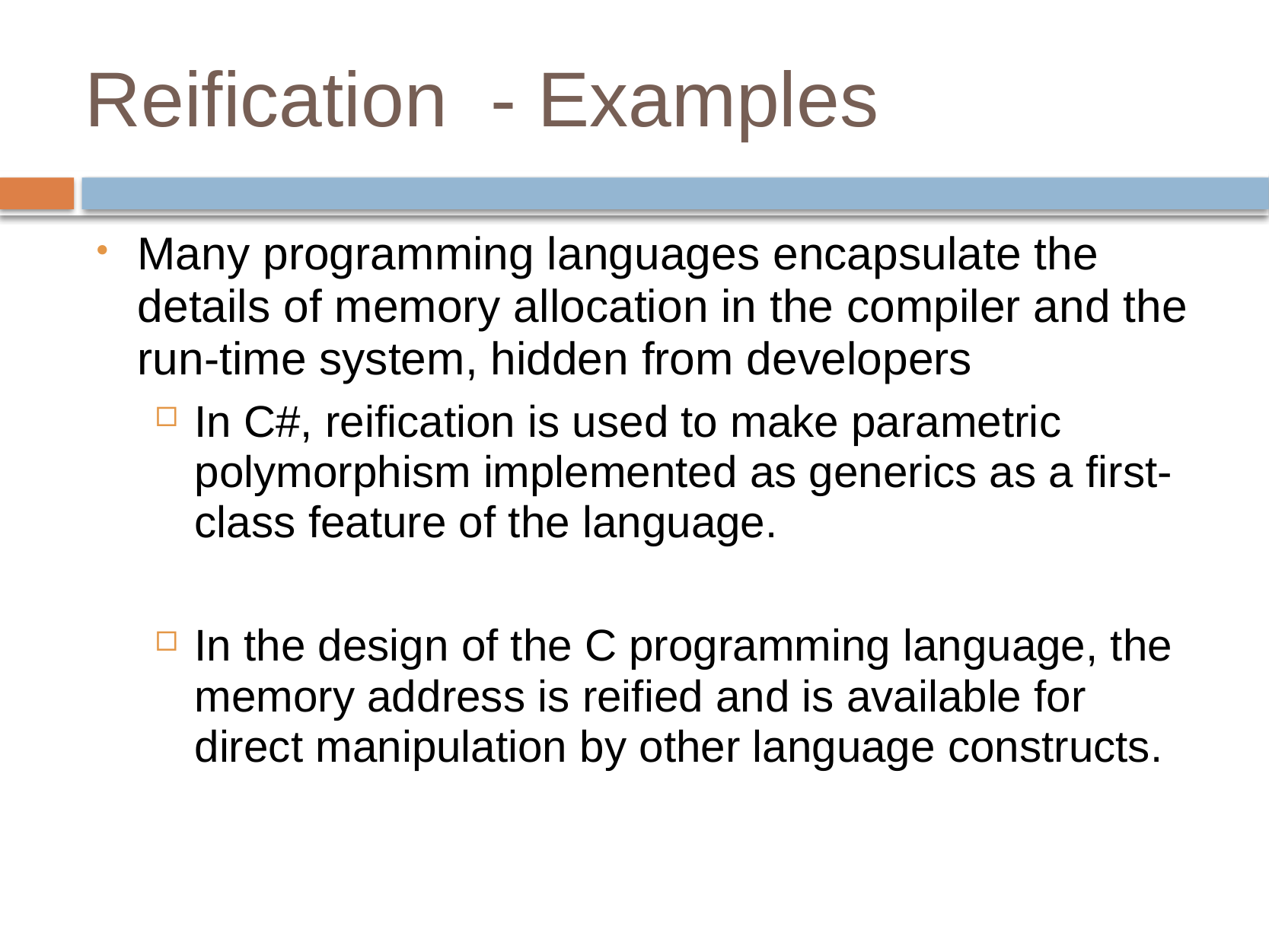

# Reification  - Examples
Many programming languages encapsulate the details of memory allocation in the compiler and the run-time system, hidden from developers
In C#, reification is used to make parametric polymorphism implemented as generics as a first-class feature of the language.

In the design of the C programming language, the memory address is reified and is available for direct manipulation by other language constructs.